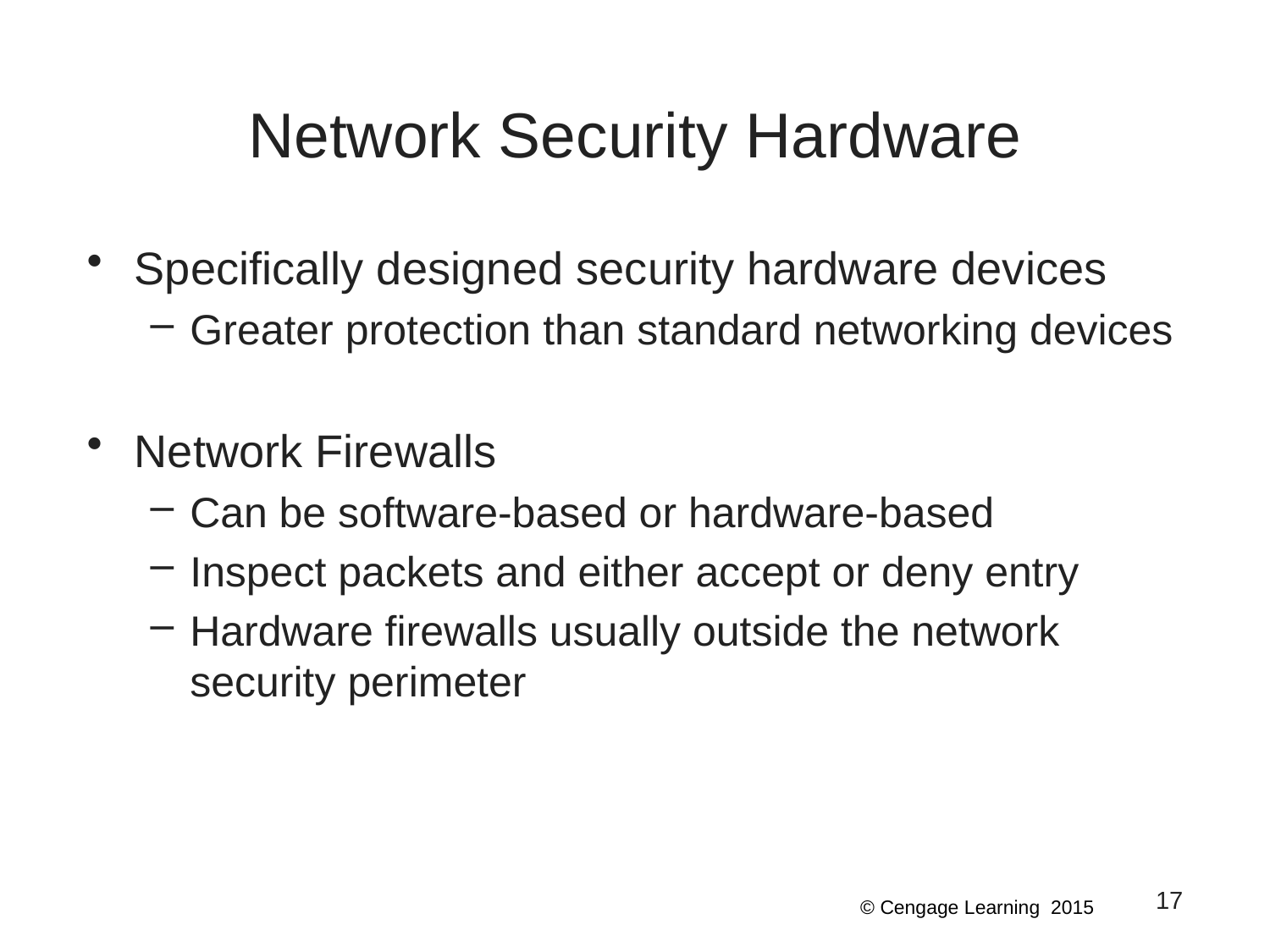

# Network Security Hardware
Specifically designed security hardware devices
Greater protection than standard networking devices

Network Firewalls
Can be software-based or hardware-based
Inspect packets and either accept or deny entry
Hardware firewalls usually outside the network security perimeter
17